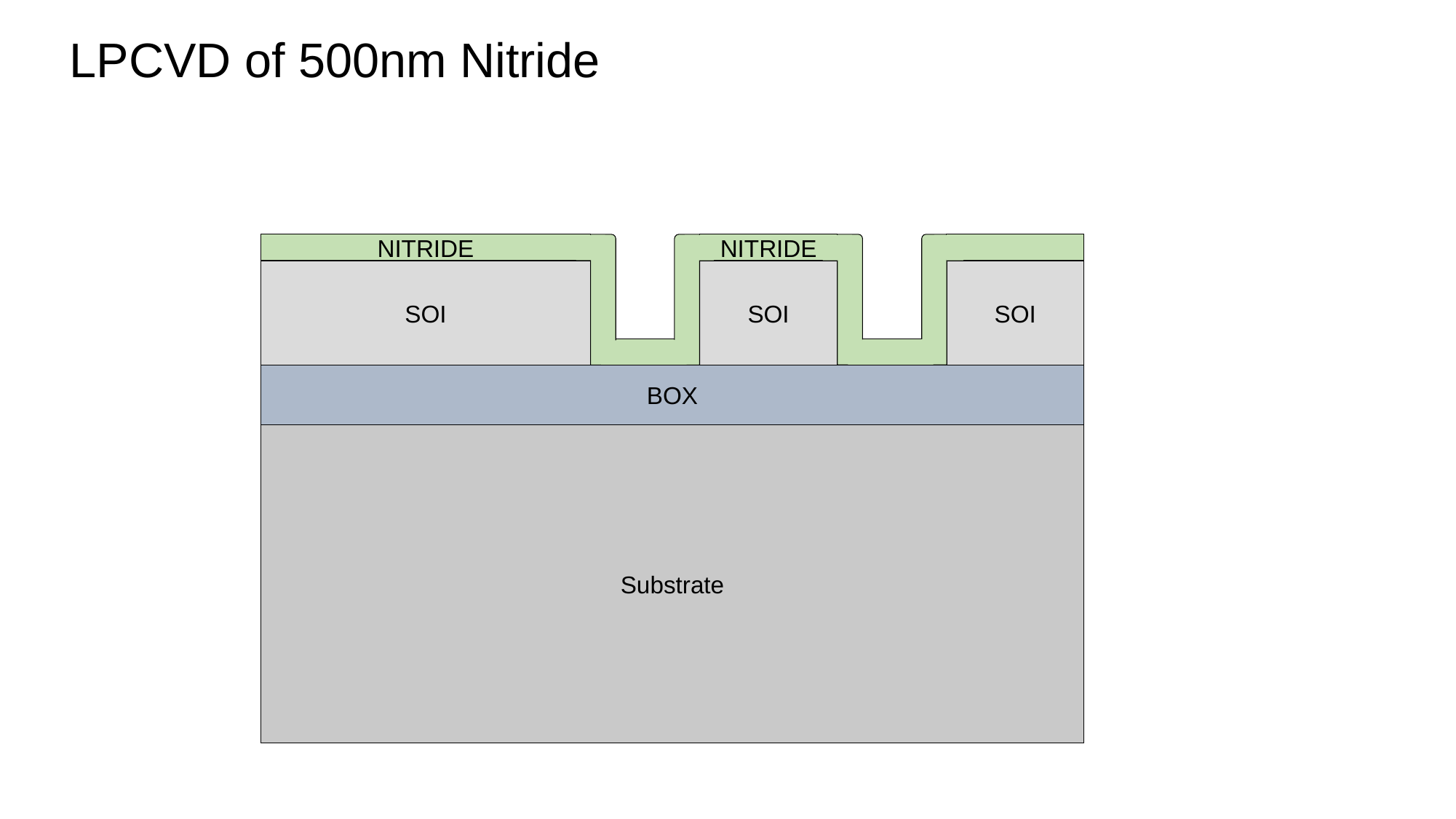

LPCVD of 500nm Nitride

NITRIDE

NITRIDE

SOI
SOI
SOI

BOX
Substrate